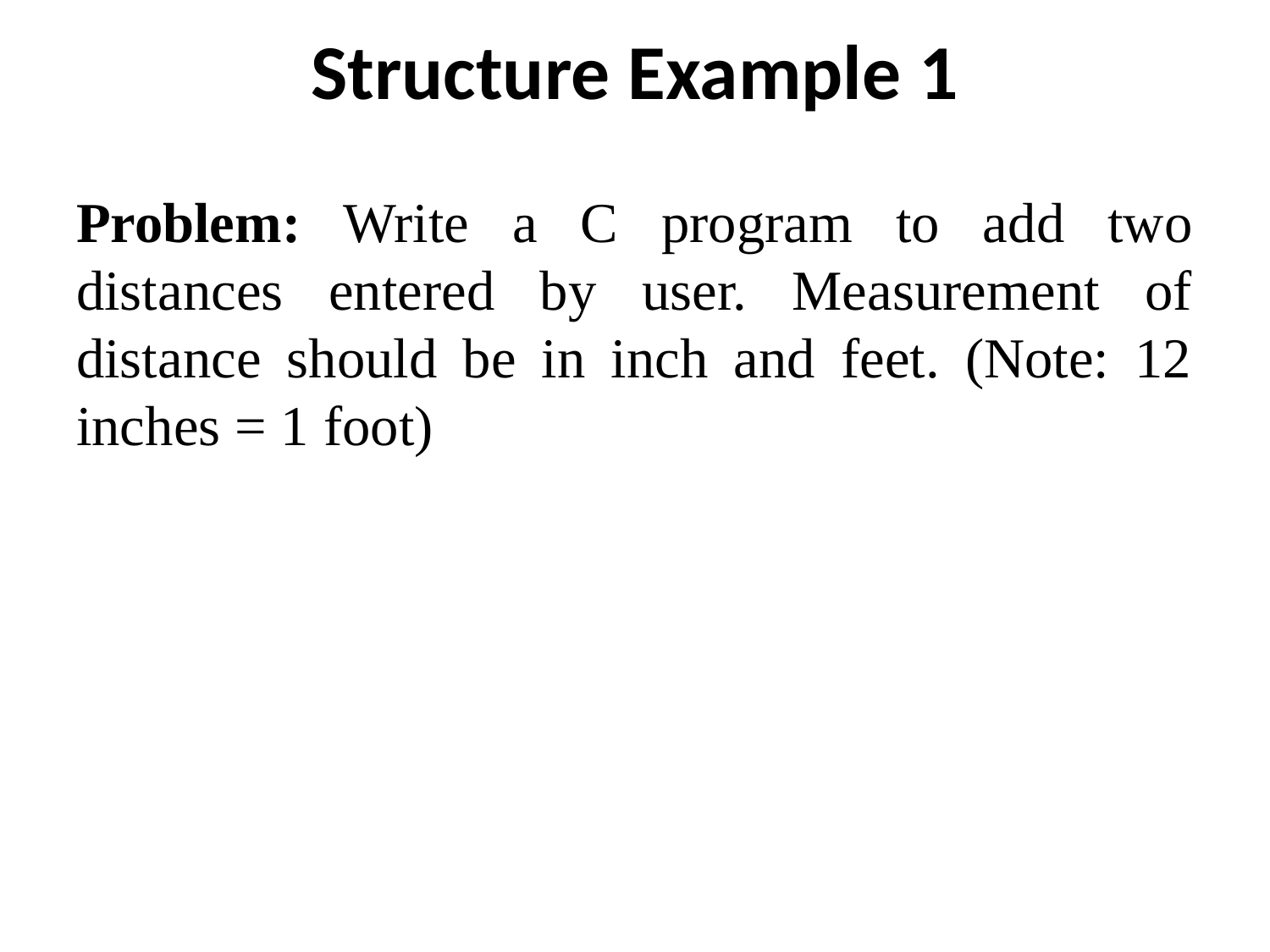

# Structure Example 1
Problem: Write a C program to add two distances entered by user. Measurement of distance should be in inch and feet. (Note: 12 inches = 1 foot)